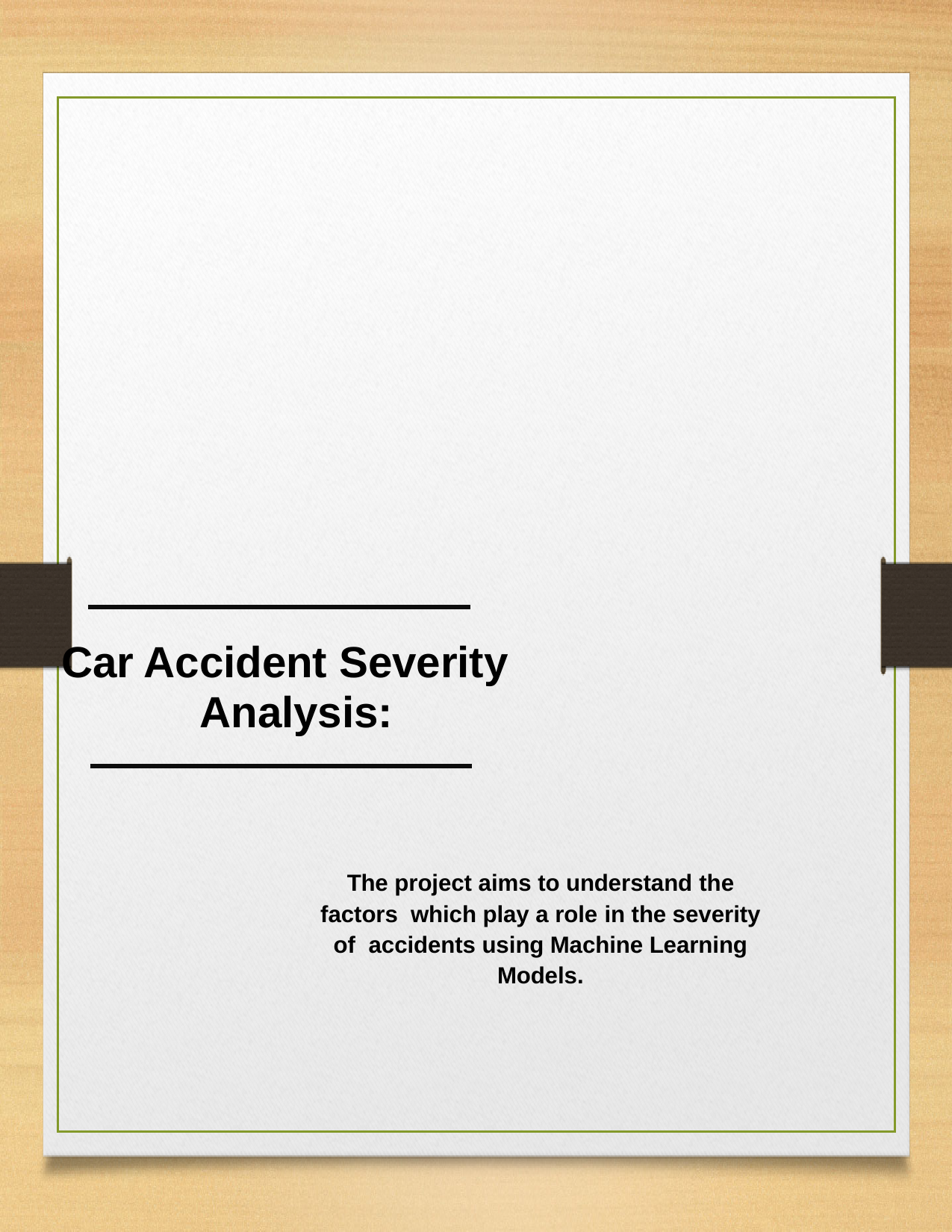

Car Accident Severity  Analysis:

The project aims to understand the factors  which play a role in the severity of  accidents using Machine Learning Models.